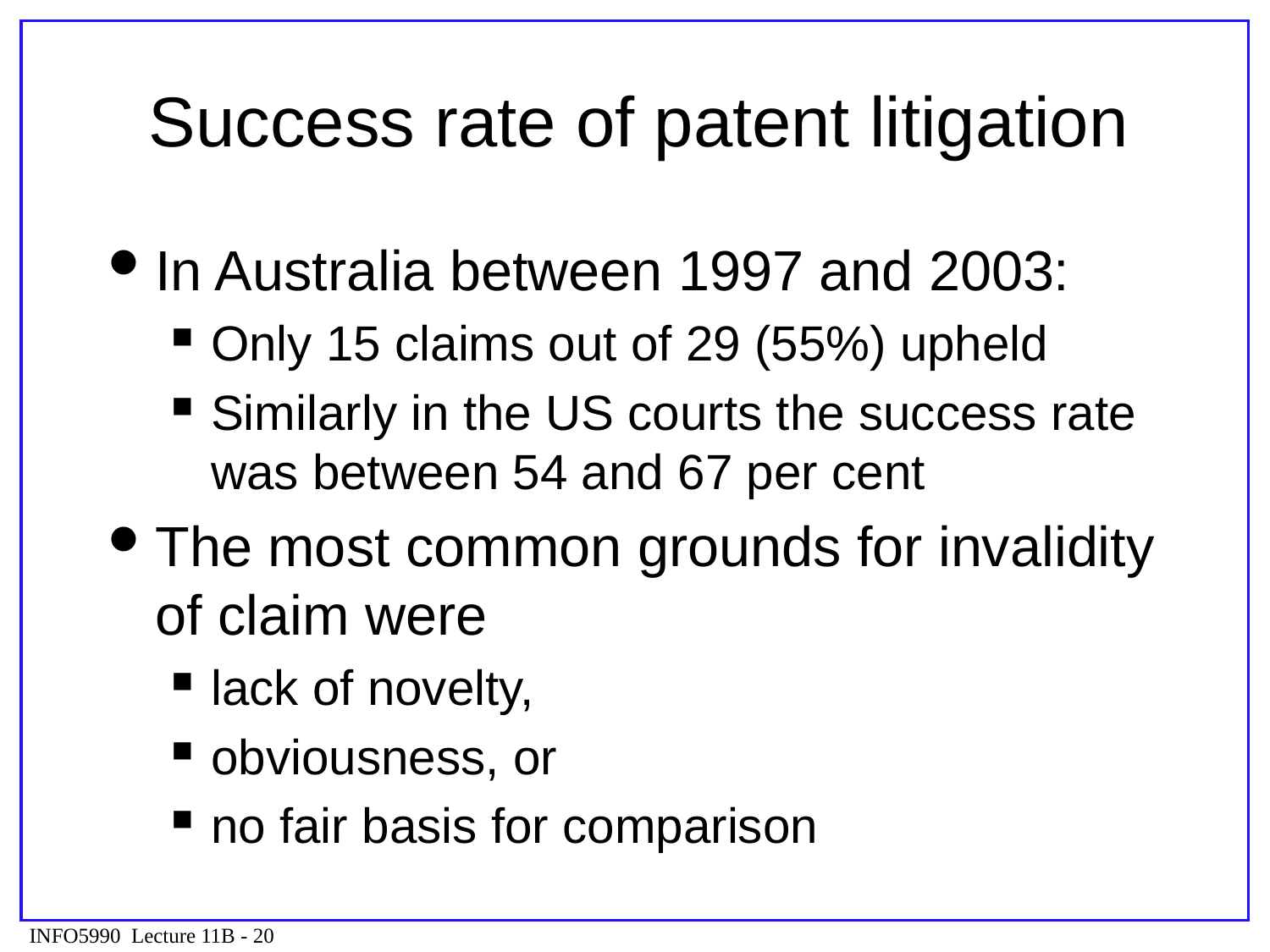

# Success rate of patent litigation
In Australia between 1997 and 2003:
Only 15 claims out of 29 (55%) upheld
Similarly in the US courts the success rate was between 54 and 67 per cent
The most common grounds for invalidity of claim were
lack of novelty,
obviousness, or
no fair basis for comparison